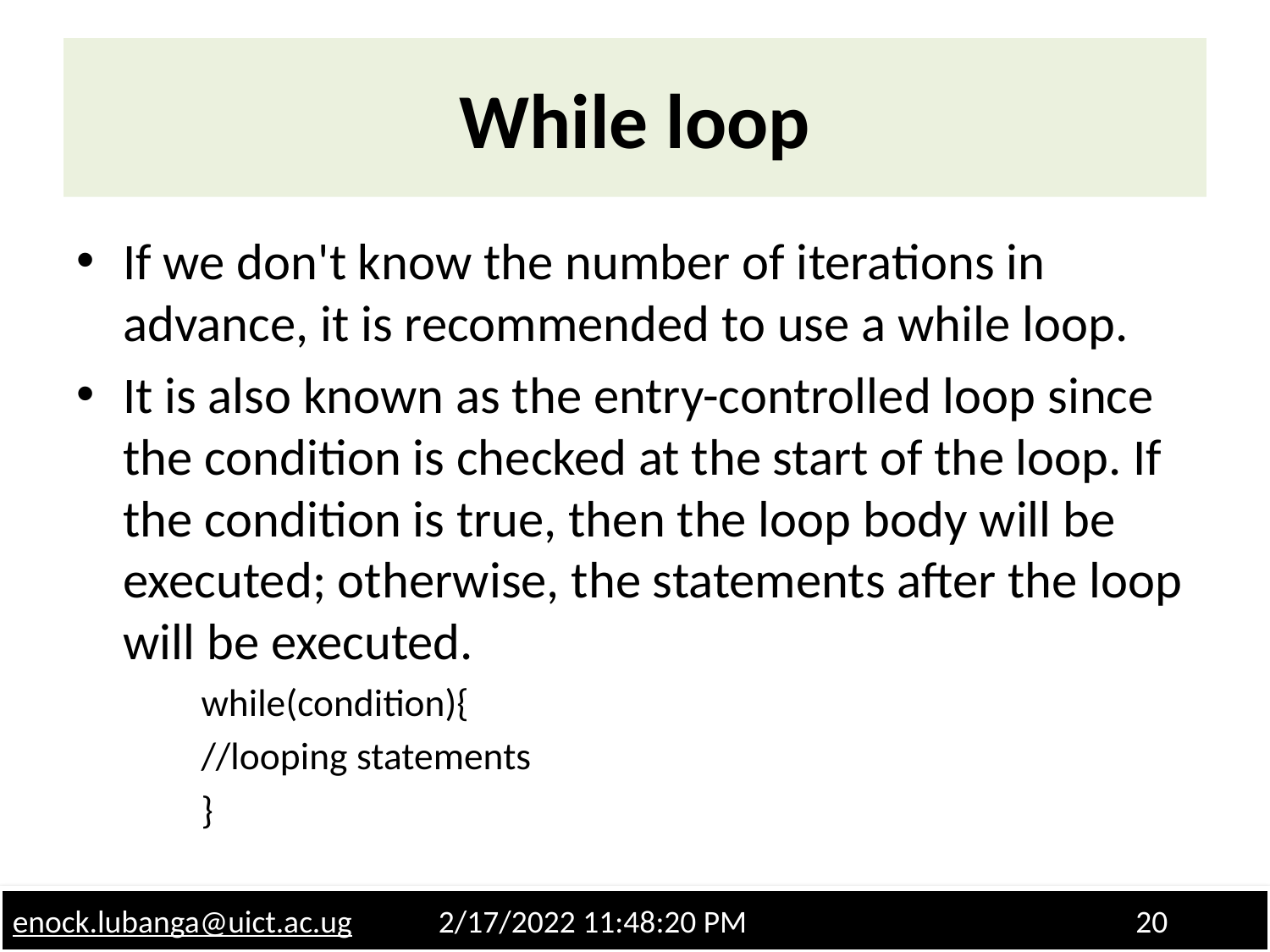

# While loop
If we don't know the number of iterations in advance, it is recommended to use a while loop.
It is also known as the entry-controlled loop since the condition is checked at the start of the loop. If the condition is true, then the loop body will be executed; otherwise, the statements after the loop will be executed.
while(condition){
//looping statements
}